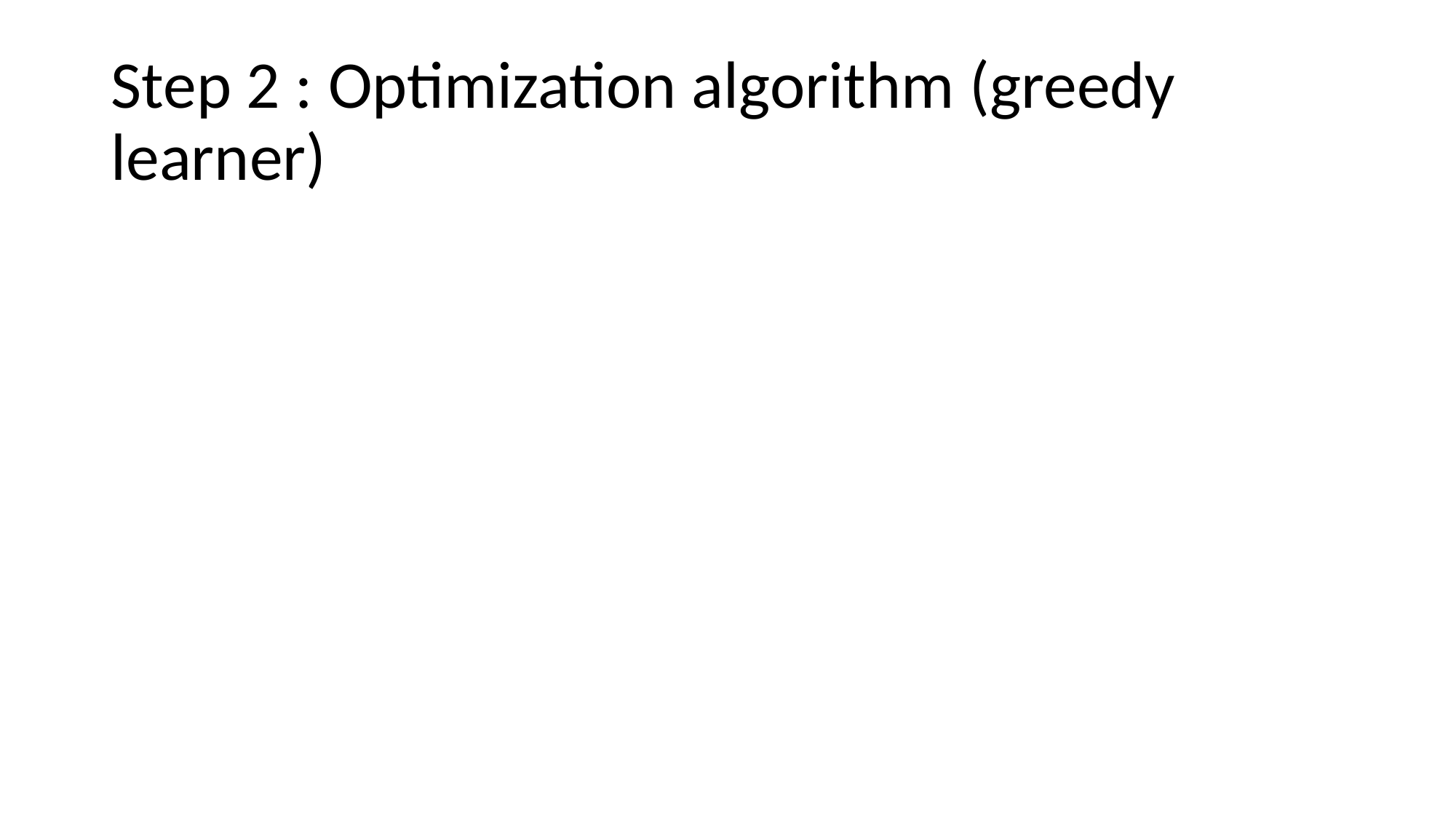

# Step 2 : Optimization algorithm (greedy learner)